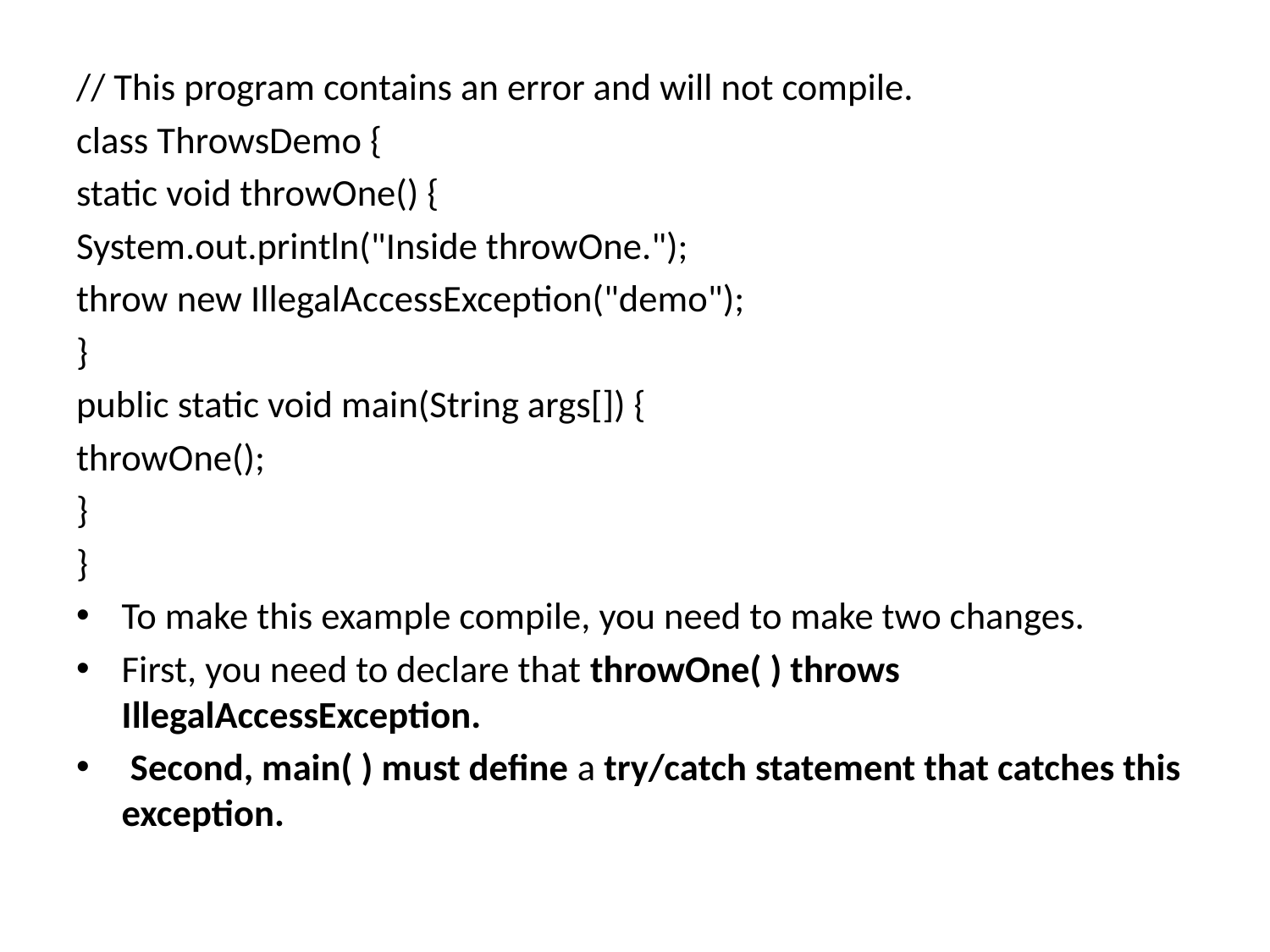

// This program contains an error and will not compile.
class ThrowsDemo {
static void throwOne() {
System.out.println("Inside throwOne.");
throw new IllegalAccessException("demo");
}
public static void main(String args[]) {
throwOne();
}
}
To make this example compile, you need to make two changes.
First, you need to declare that throwOne( ) throws IllegalAccessException.
 Second, main( ) must define a try/catch statement that catches this exception.